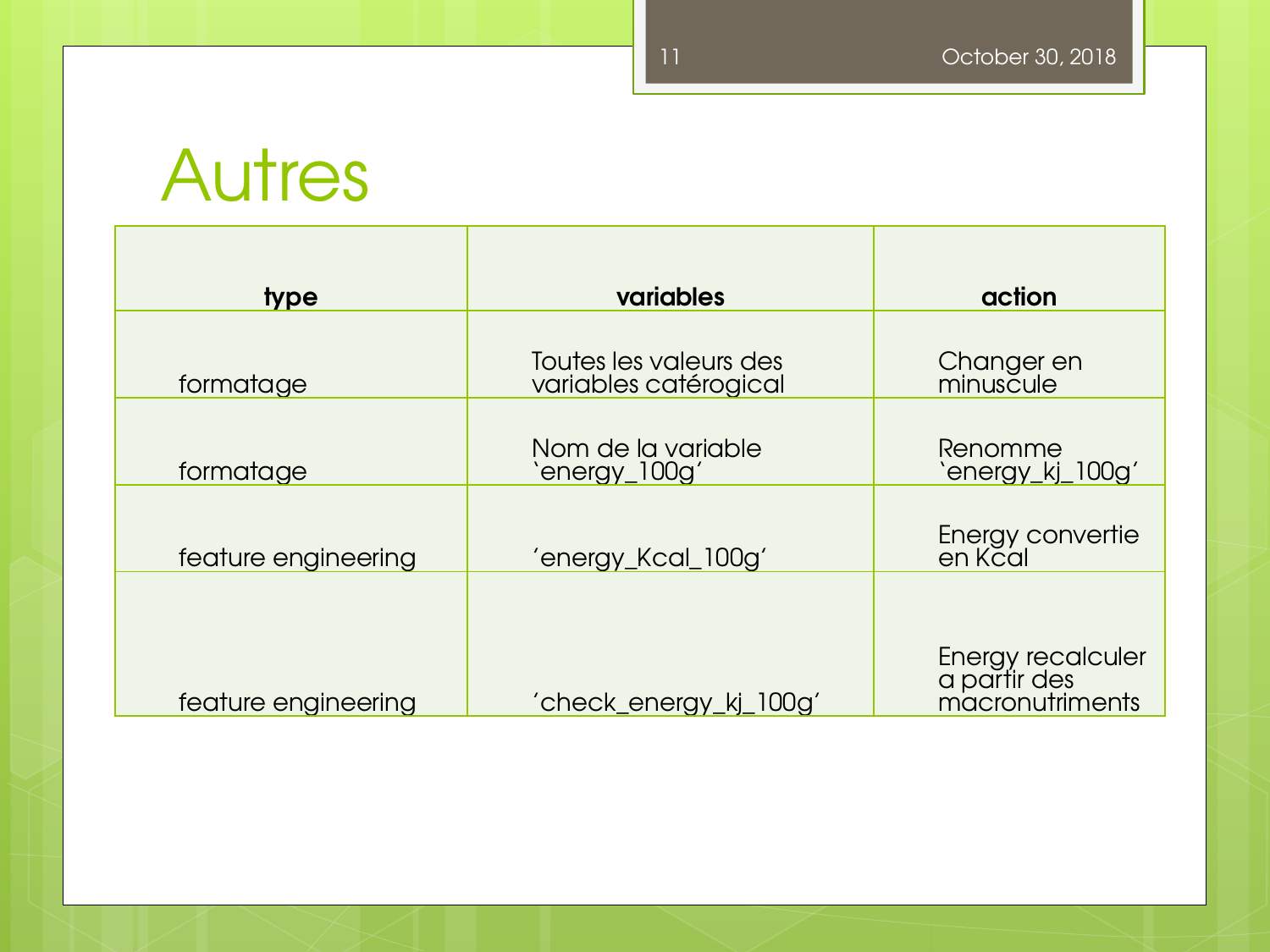

11
October 30, 2018
# Autres
| type | variables | action |
| --- | --- | --- |
| formatage | Toutes les valeurs des variables catérogical | Changer en minuscule |
| formatage | Nom de la variable ‘energy\_100g’ | Renomme ‘energy\_kj\_100g’ |
| feature engineering | ’energy\_Kcal\_100g’ | Energy convertie en Kcal |
| feature engineering | ’check\_energy\_kj\_100g’ | Energy recalculer a partir des macronutriments |